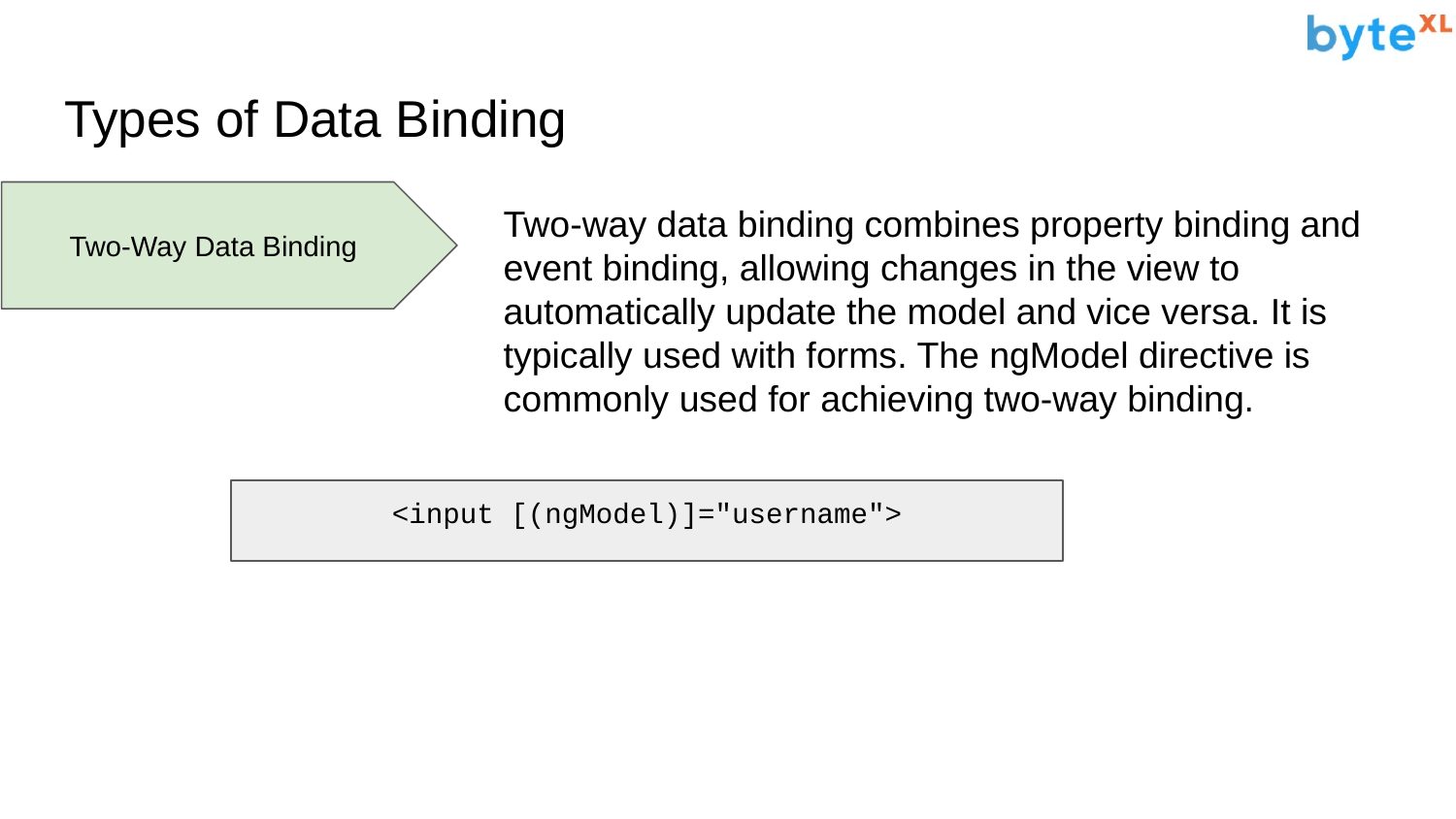

# Types of Data Binding
Two-Way Data Binding
Two-way data binding combines property binding and event binding, allowing changes in the view to automatically update the model and vice versa. It is typically used with forms. The ngModel directive is commonly used for achieving two-way binding.
<input [(ngModel)]="username">